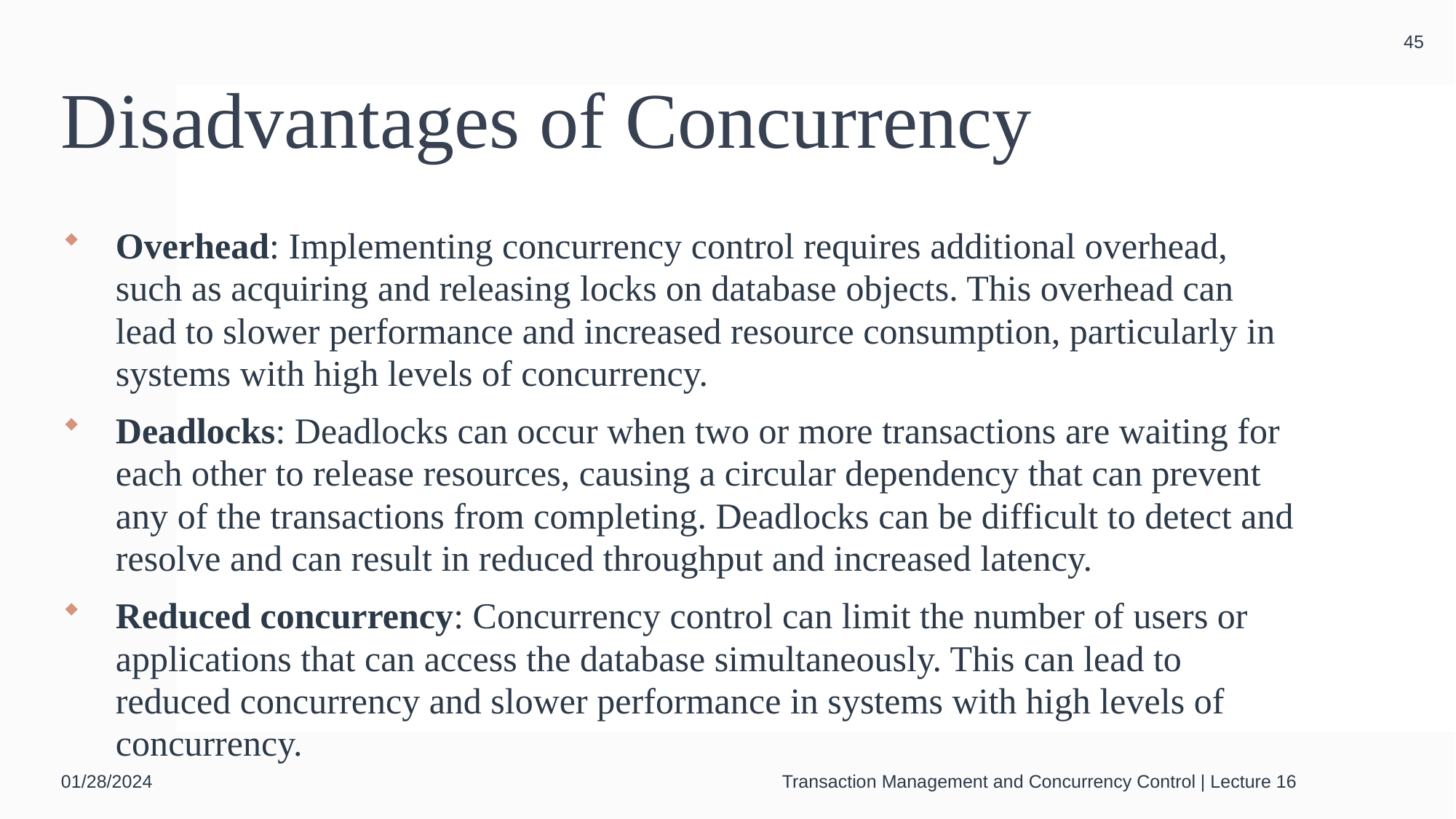

45
# Disadvantages of Concurrency
Overhead: Implementing concurrency control requires additional overhead, such as acquiring and releasing locks on database objects. This overhead can lead to slower performance and increased resource consumption, particularly in systems with high levels of concurrency.
Deadlocks: Deadlocks can occur when two or more transactions are waiting for each other to release resources, causing a circular dependency that can prevent any of the transactions from completing. Deadlocks can be difficult to detect and resolve and can result in reduced throughput and increased latency.
Reduced concurrency: Concurrency control can limit the number of users or applications that can access the database simultaneously. This can lead to reduced concurrency and slower performance in systems with high levels of concurrency.
01/28/2024
Transaction Management and Concurrency Control | Lecture 16